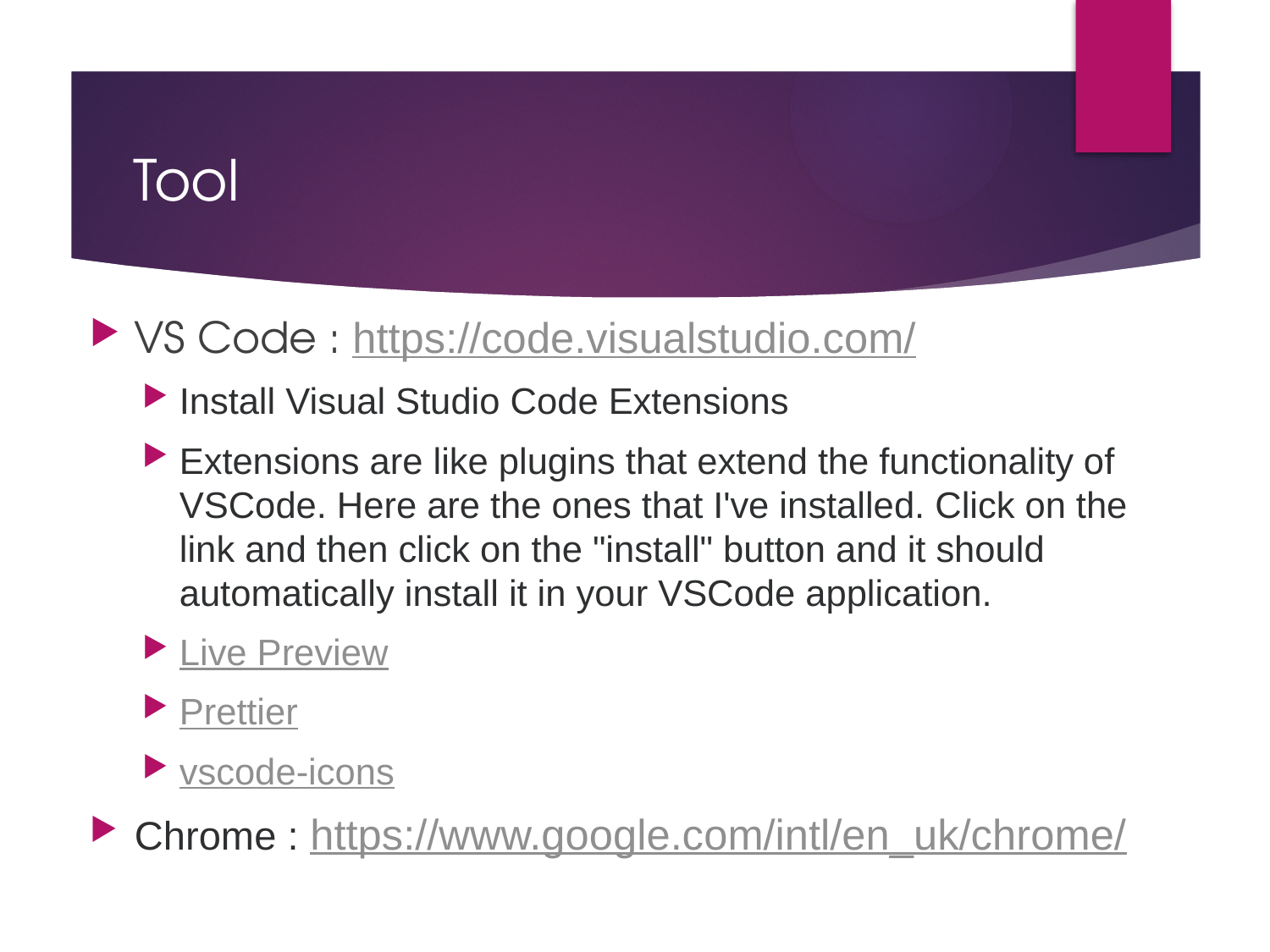

# Tool
VS Code : https://code.visualstudio.com/
Install Visual Studio Code Extensions
Extensions are like plugins that extend the functionality of VSCode. Here are the ones that I've installed. Click on the link and then click on the "install" button and it should automatically install it in your VSCode application.
Live Preview
Prettier
vscode-icons
Chrome : https://www.google.com/intl/en_uk/chrome/